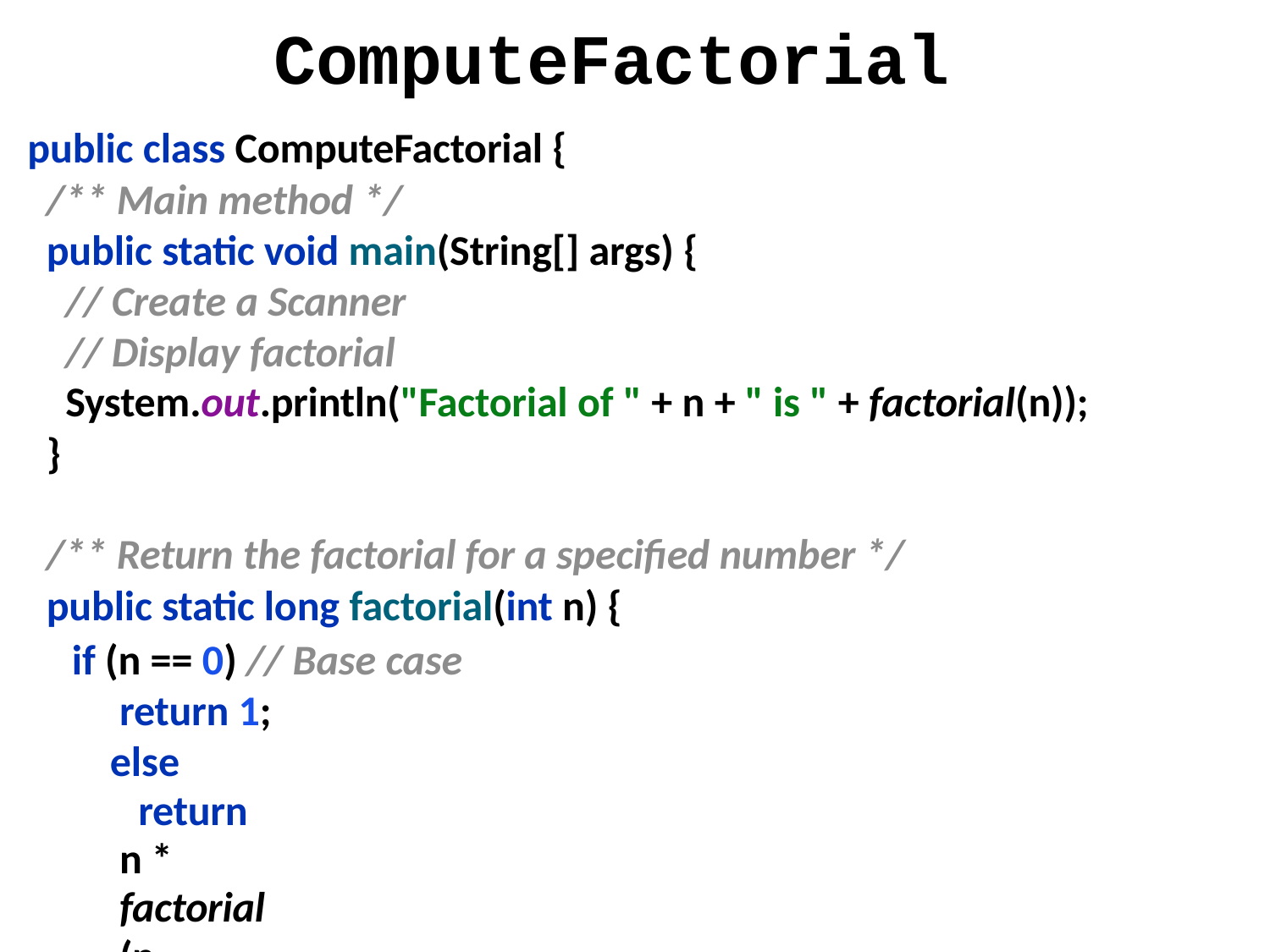

# ComputeFactorial
public class ComputeFactorial {
/** Main method */
public static void main(String[] args) {
// Create a Scanner
// Display factorial
System.out.println("Factorial of " + n + " is " + factorial(n));
}

/** Return the factorial for a specified number */
public static long factorial(int n) {
if (n == 0) // Base case
return 1;  else
return n * factorial(n - 1); // Recursive call
}
}